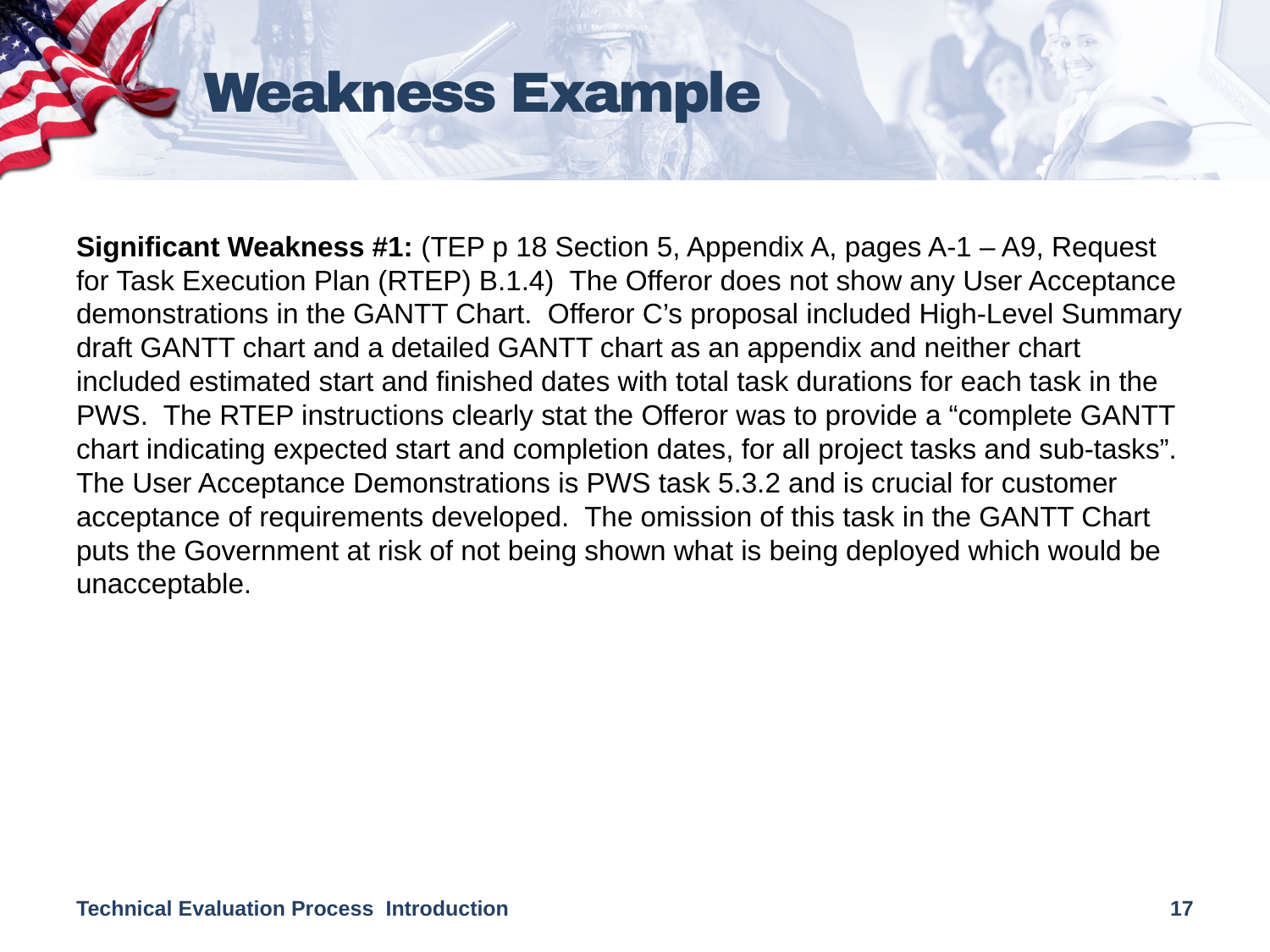

# Weakness Example
Significant Weakness #1: (TEP p 18 Section 5, Appendix A, pages A-1 – A9, Request for Task Execution Plan (RTEP) B.1.4)  The Offeror does not show any User Acceptance demonstrations in the GANTT Chart.  Offeror C’s proposal included High-Level Summary draft GANTT chart and a detailed GANTT chart as an appendix and neither chart included estimated start and finished dates with total task durations for each task in the PWS.  The RTEP instructions clearly stat the Offeror was to provide a “complete GANTT chart indicating expected start and completion dates, for all project tasks and sub-tasks”.  The User Acceptance Demonstrations is PWS task 5.3.2 and is crucial for customer acceptance of requirements developed.  The omission of this task in the GANTT Chart puts the Government at risk of not being shown what is being deployed which would be unacceptable.

Technical Evaluation Process  Introduction
17